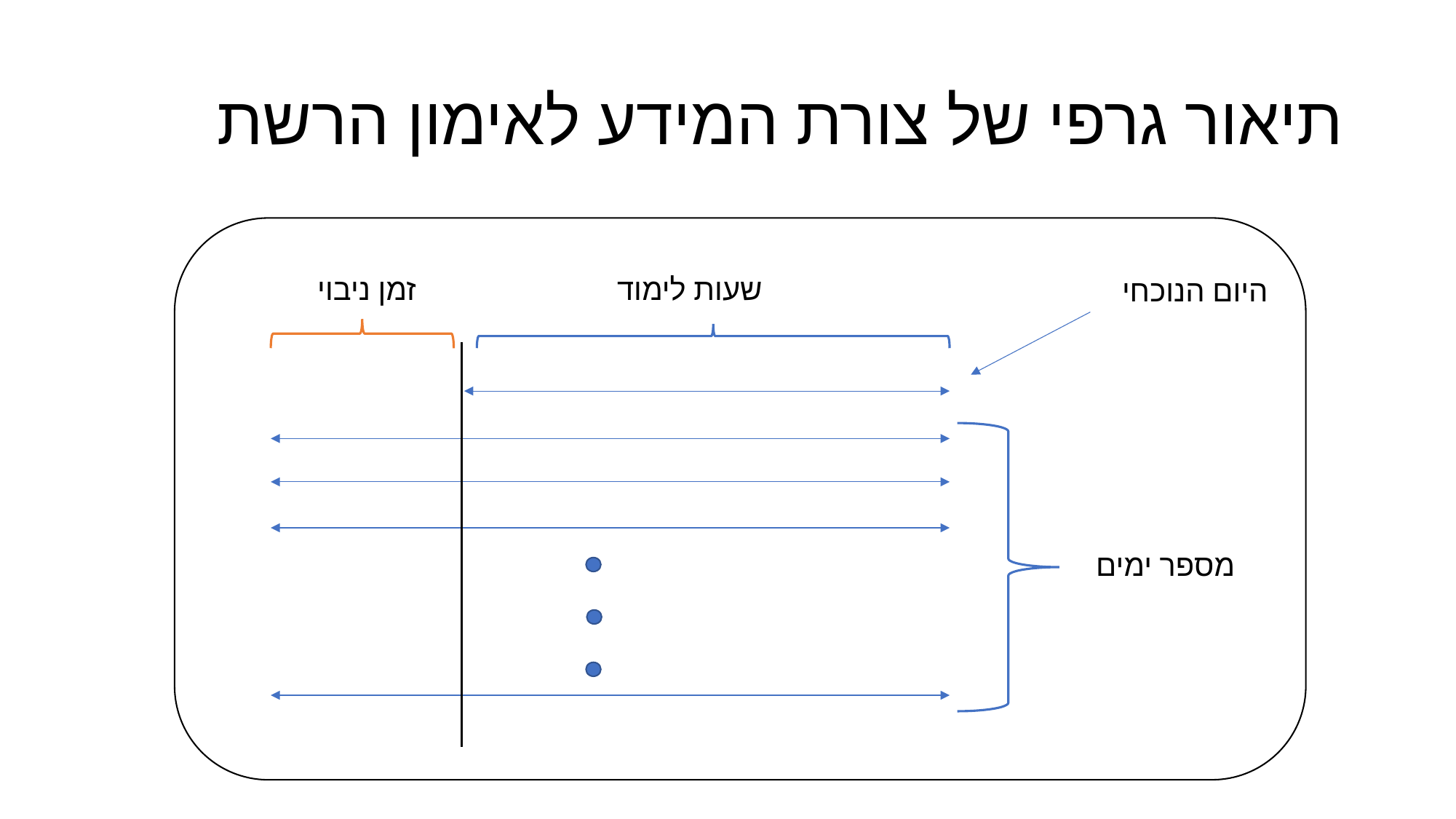

# תיאור גרפי של צורת המידע לאימון הרשת

שעות לימוד
זמן ניבוי
היום הנוכחי

מספר ימים